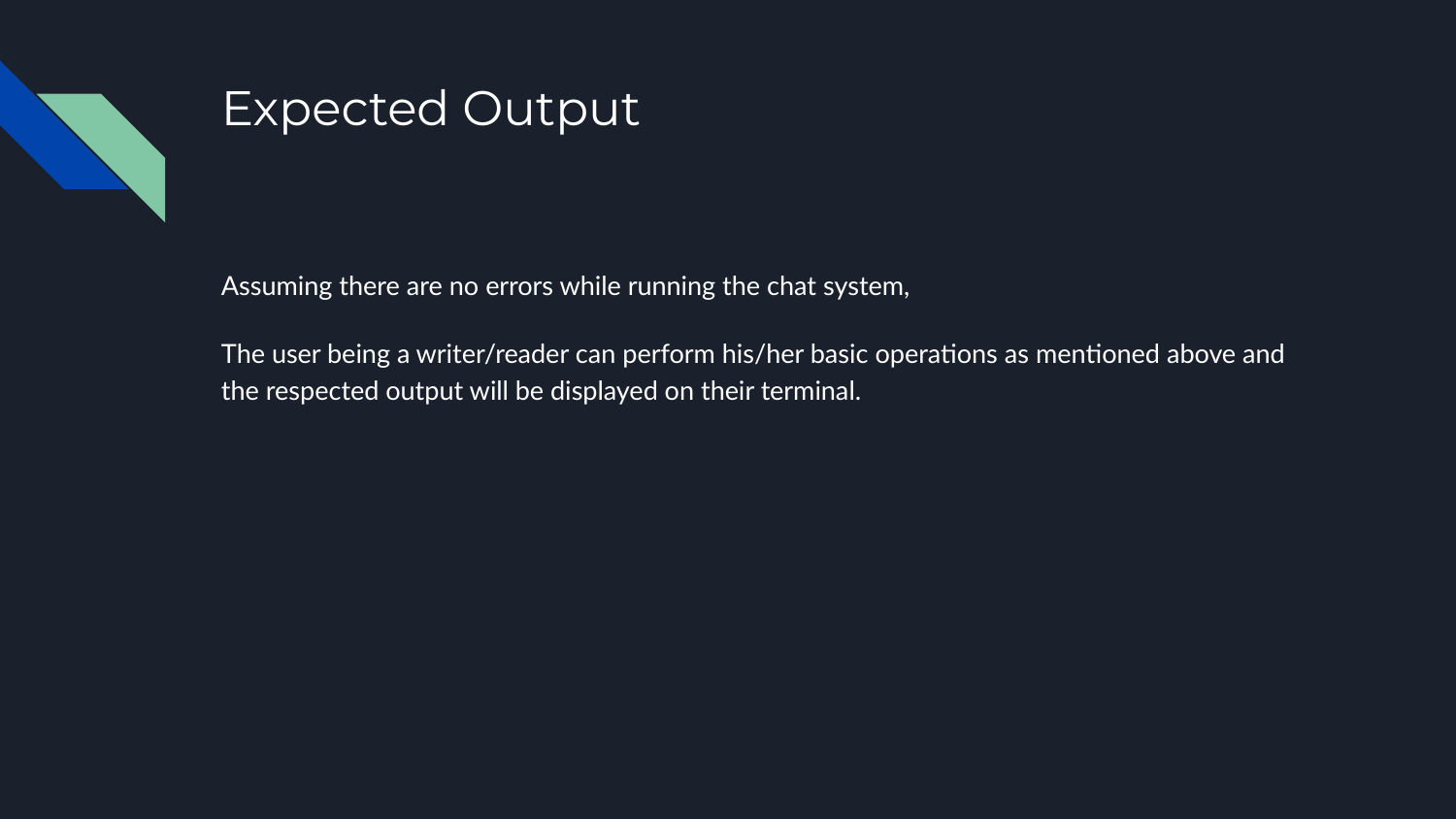

# Expected Output
Assuming there are no errors while running the chat system,
The user being a writer/reader can perform his/her basic operations as mentioned above and the respected output will be displayed on their terminal.